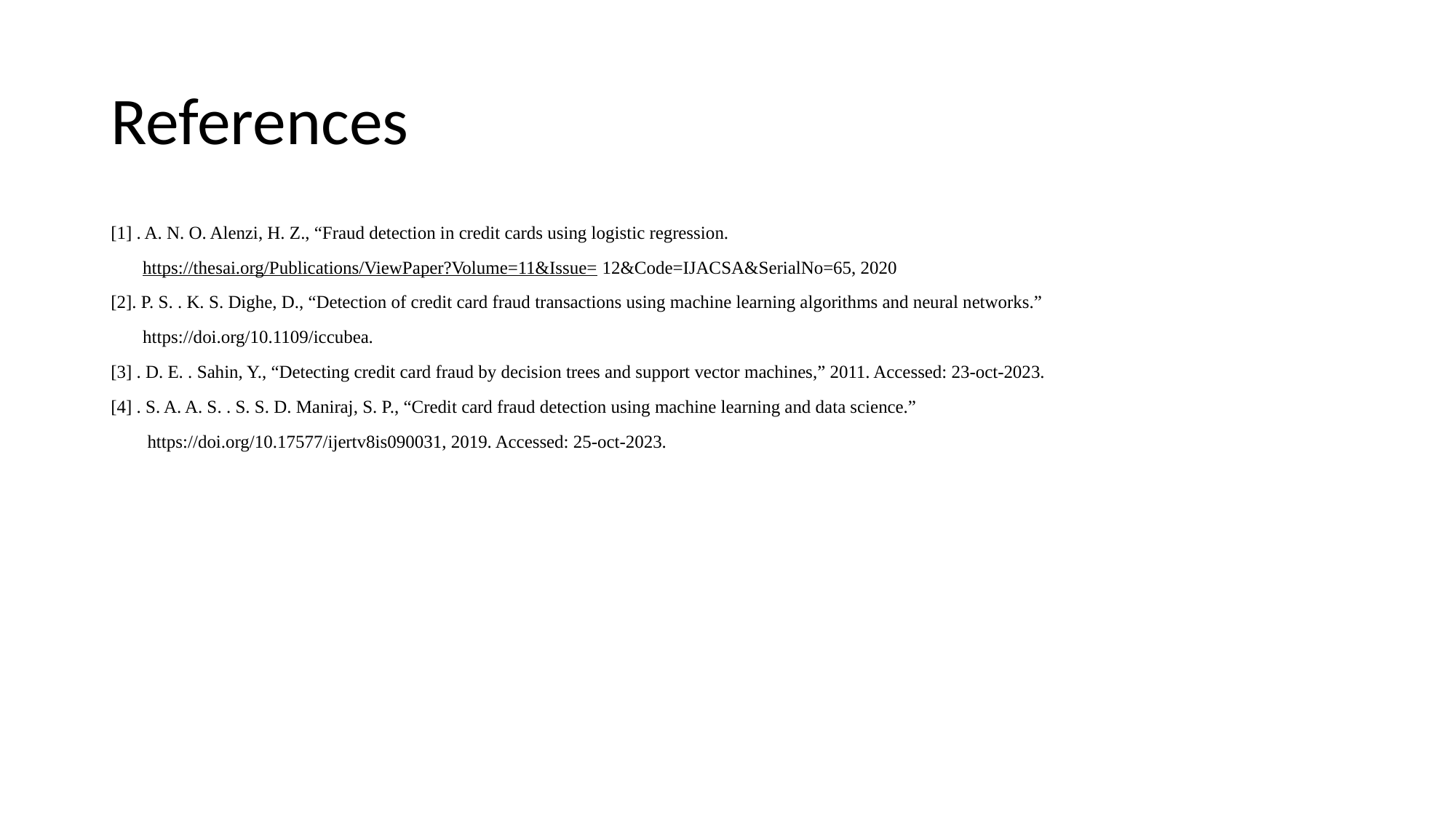

# References
[1] . A. N. O. Alenzi, H. Z., “Fraud detection in credit cards using logistic regression.
       https://thesai.org/Publications/ViewPaper?Volume=11&Issue= 12&Code=IJACSA&SerialNo=65, 2020
[2]. P. S. . K. S. Dighe, D., “Detection of credit card fraud transactions using machine learning algorithms and neural networks.”
       https://doi.org/10.1109/iccubea.
[3] . D. E. . Sahin, Y., “Detecting credit card fraud by decision trees and support vector machines,” 2011. Accessed: 23-oct-2023.
[4] . S. A. A. S. . S. S. D. Maniraj, S. P., “Credit card fraud detection using machine learning and data science.”
        https://doi.org/10.17577/ijertv8is090031, 2019. Accessed: 25-oct-2023.